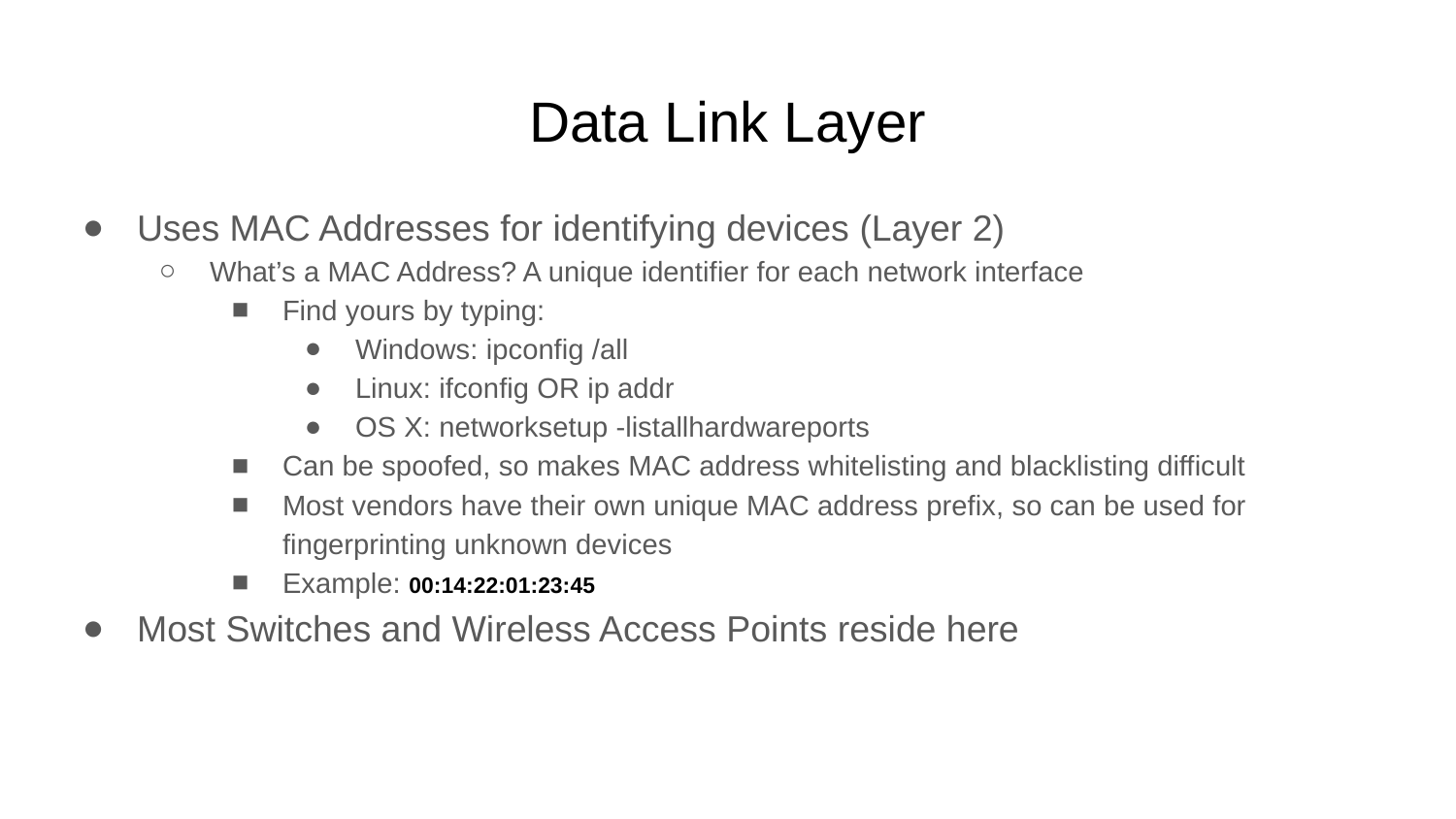

# Data Link Layer
Uses MAC Addresses for identifying devices (Layer 2)
What’s a MAC Address? A unique identifier for each network interface
Find yours by typing:
Windows: ipconfig /all
Linux: ifconfig OR ip addr
OS X: networksetup -listallhardwareports
Can be spoofed, so makes MAC address whitelisting and blacklisting difficult
Most vendors have their own unique MAC address prefix, so can be used for fingerprinting unknown devices
Example: 00:14:22:01:23:45
Most Switches and Wireless Access Points reside here